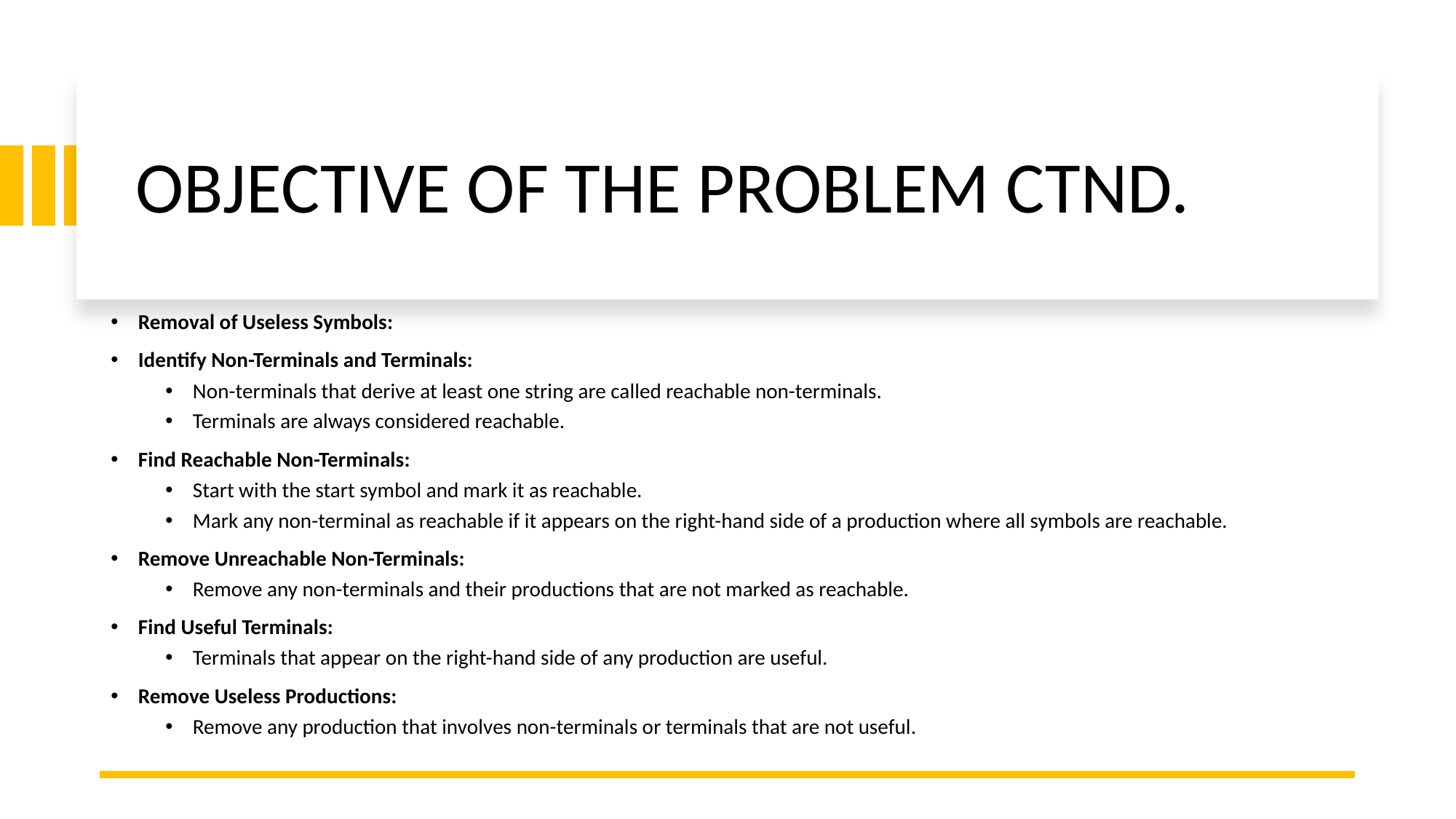

# OBJECTIVE OF THE PROBLEM CTND.

Removal of Useless Symbols:
Identify Non-Terminals and Terminals:
Non-terminals that derive at least one string are called reachable non-terminals.
Terminals are always considered reachable.
Find Reachable Non-Terminals:
Start with the start symbol and mark it as reachable.
Mark any non-terminal as reachable if it appears on the right-hand side of a production where all symbols are reachable.
Remove Unreachable Non-Terminals:
Remove any non-terminals and their productions that are not marked as reachable.
Find Useful Terminals:
Terminals that appear on the right-hand side of any production are useful.
Remove Useless Productions:
Remove any production that involves non-terminals or terminals that are not useful.